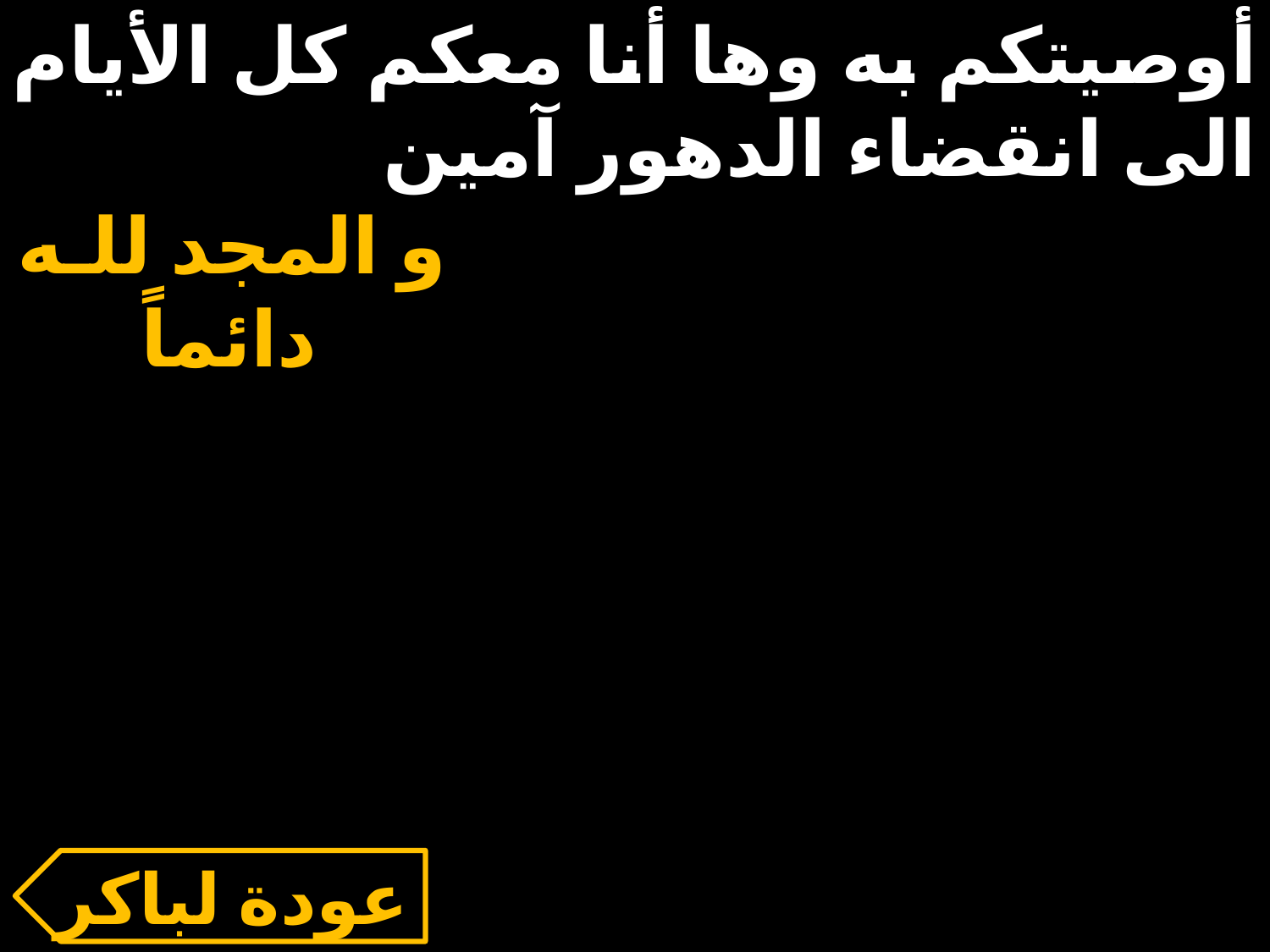

أوصيتكم به وها أنا معكم كل الأيام الى انقضاء الدهور آمين
و المجد للـه دائماً
عودة لباكر